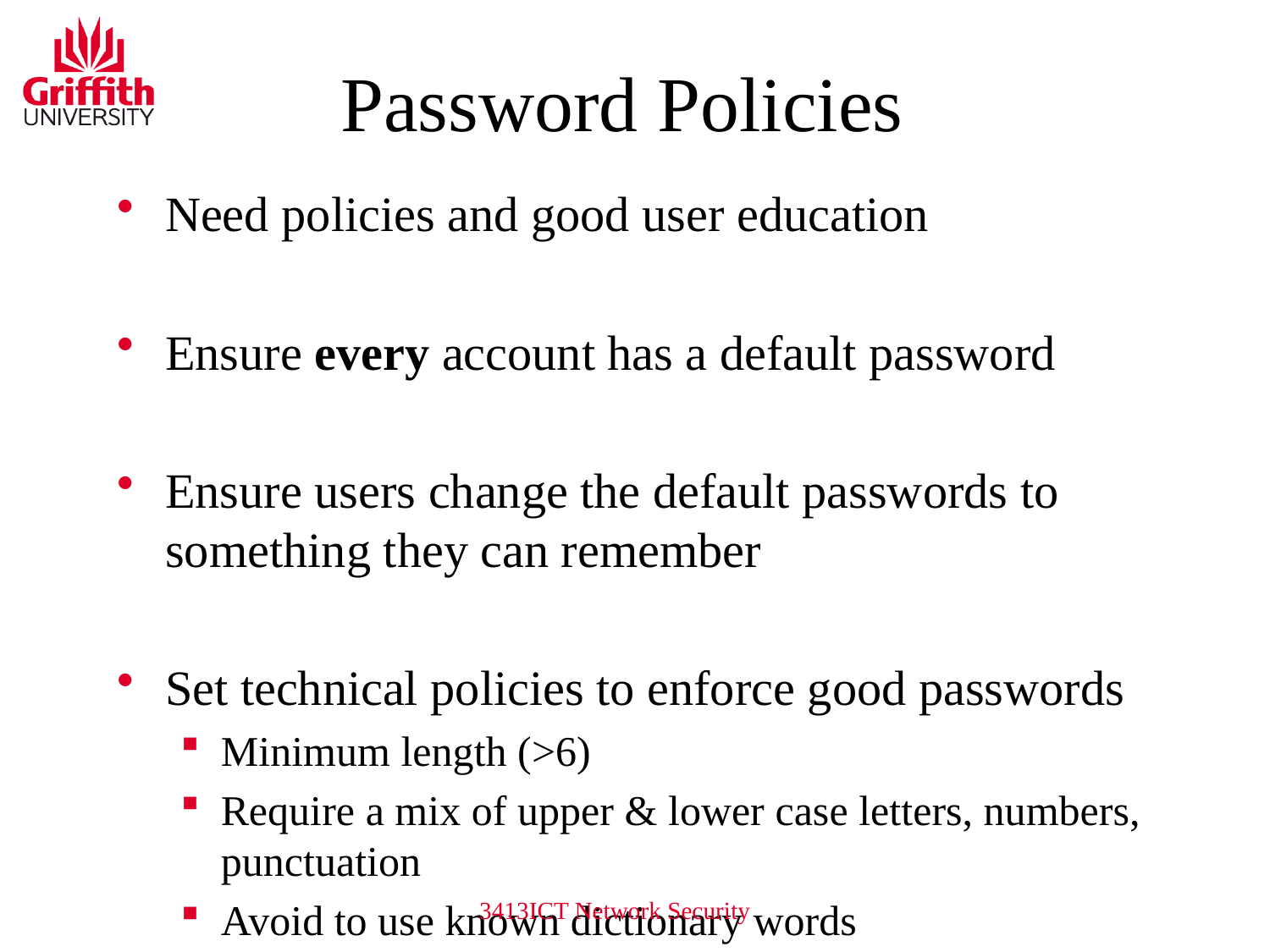

# Password Policies
Need policies and good user education

Ensure every account has a default password

Ensure users change the default passwords to something they can remember

Set technical policies to enforce good passwords
Minimum length (>6)
Require a mix of upper & lower case letters, numbers, punctuation
Avoid to use known dictionary words
3413ICT Network Security